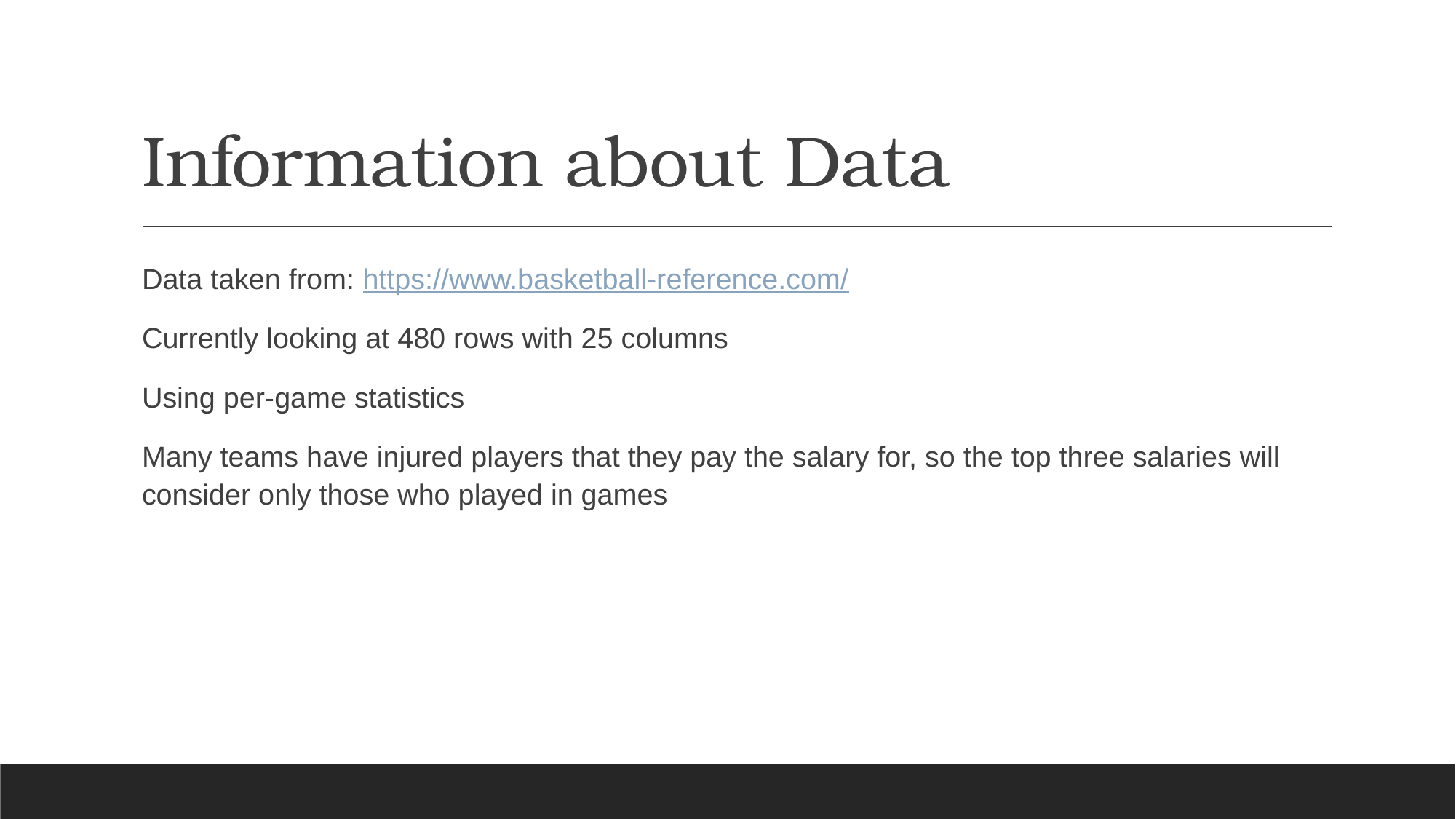

# Information about Data
Data taken from: https://www.basketball-reference.com/
Currently looking at 480 rows with 25 columns
Using per-game statistics
Many teams have injured players that they pay the salary for, so the top three salaries will consider only those who played in games